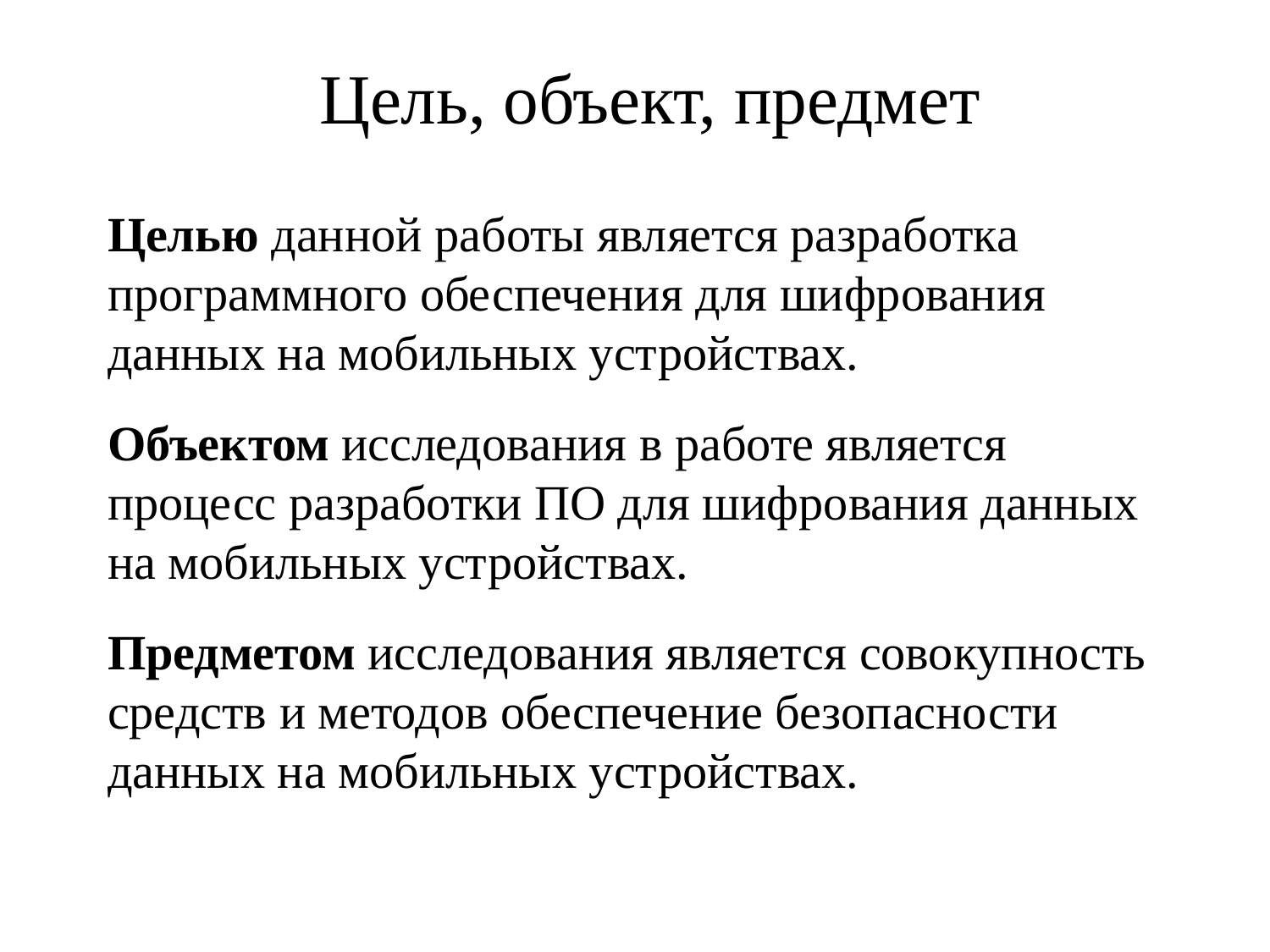

# Цель, объект, предмет
Целью данной работы является разработка программного обеспечения для шифрования данных на мобильных устройствах.
Объектом исследования в работе является процесс разработки ПО для шифрования данных на мобильных устройствах.
Предметом исследования является совокупность средств и методов обеспечение безопасности данных на мобильных устройствах.